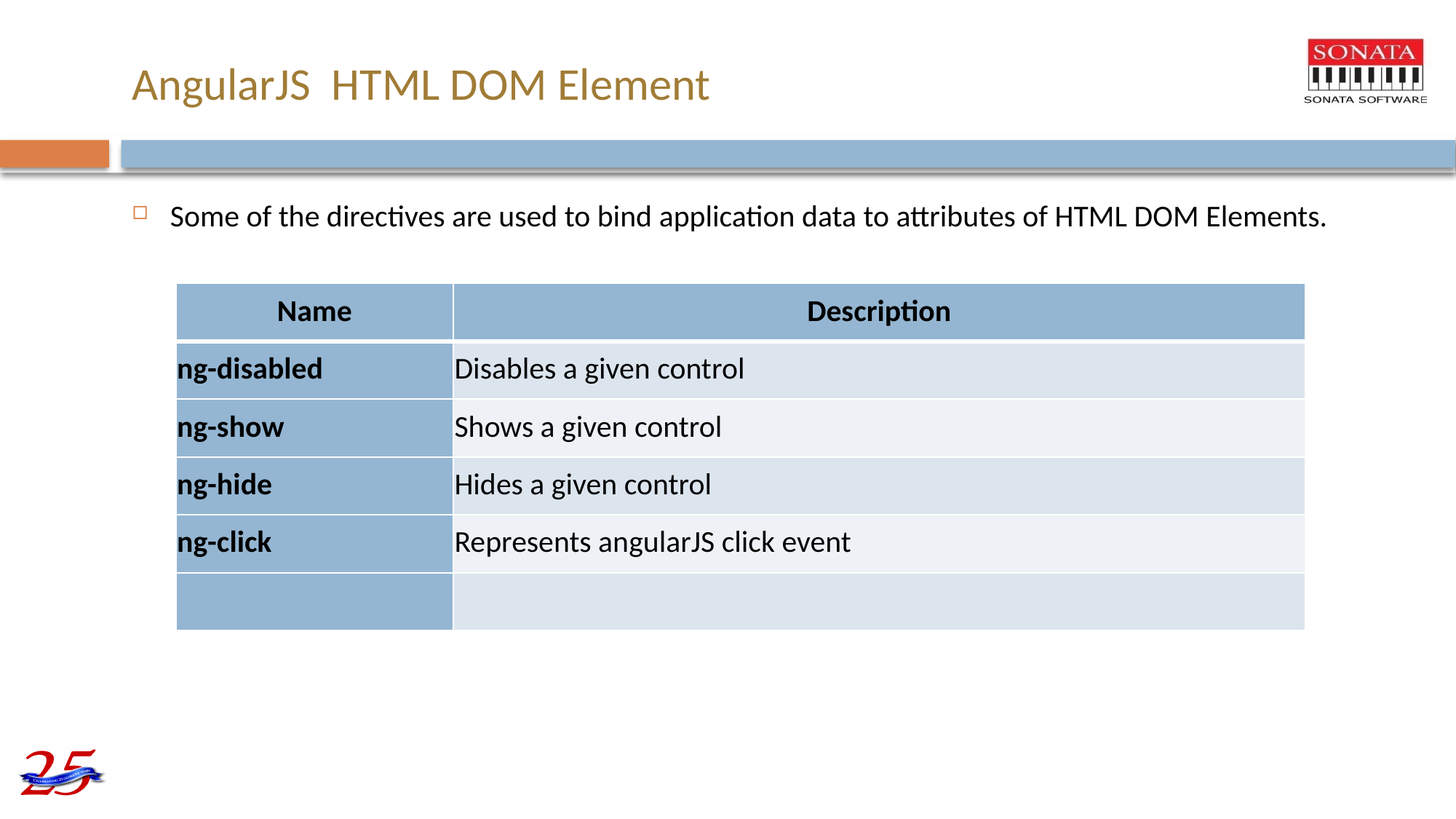

# AngularJS  HTML DOM Element
Some of the directives are used to bind application data to attributes of HTML DOM Elements.
| Name | Description |
| --- | --- |
| ng-disabled | Disables a given control |
| ng-show | Shows a given control |
| ng-hide | Hides a given control |
| ng-click | Represents angularJS click event |
|  |  |